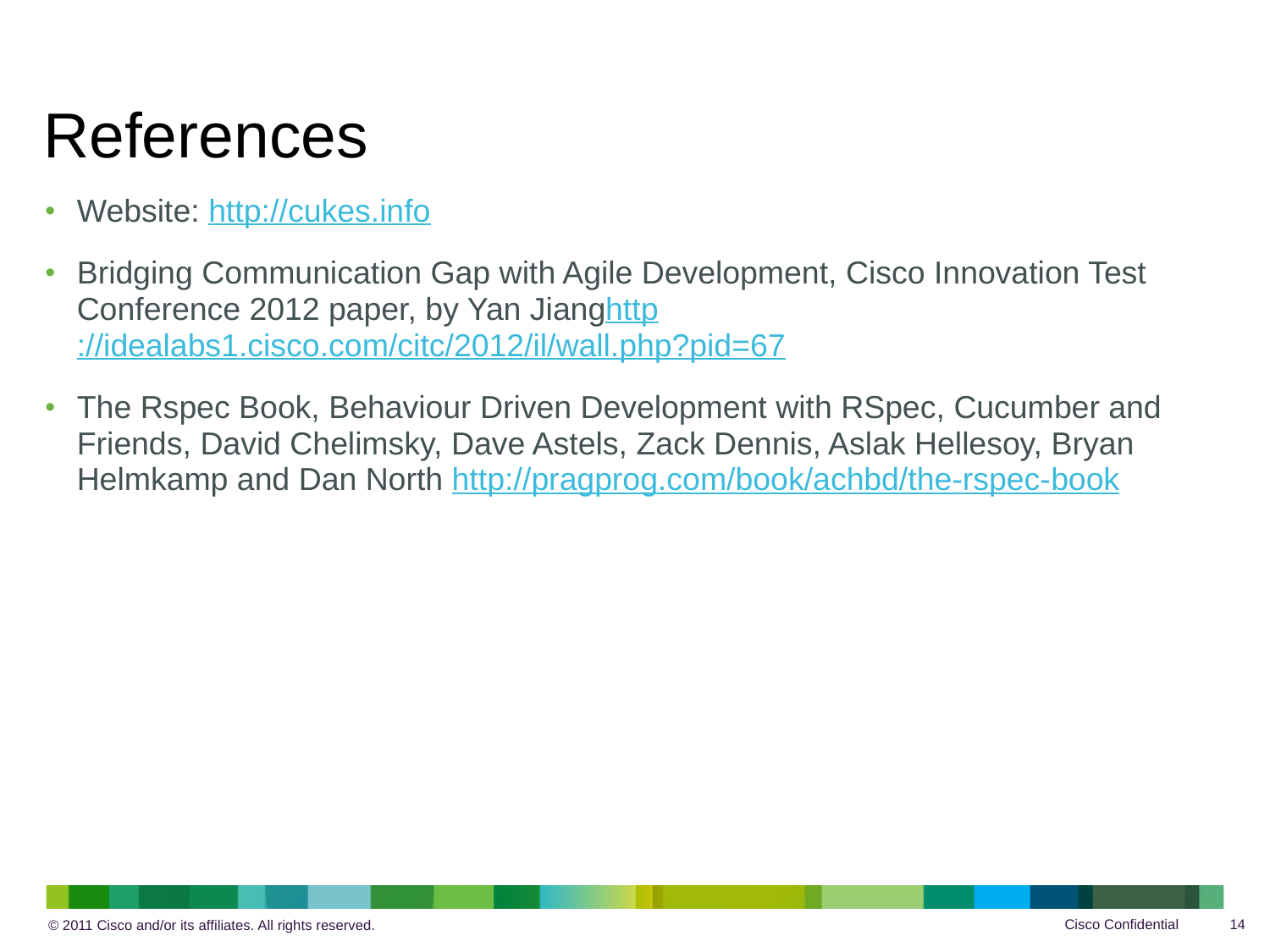

# References
Website: http://cukes.info
Bridging Communication Gap with Agile Development, Cisco Innovation Test Conference 2012 paper, by Yan Jianghttp://idealabs1.cisco.com/citc/2012/il/wall.php?pid=67
The Rspec Book, Behaviour Driven Development with RSpec, Cucumber and Friends, David Chelimsky, Dave Astels, Zack Dennis, Aslak Hellesoy, Bryan Helmkamp and Dan North http://pragprog.com/book/achbd/the-rspec-book